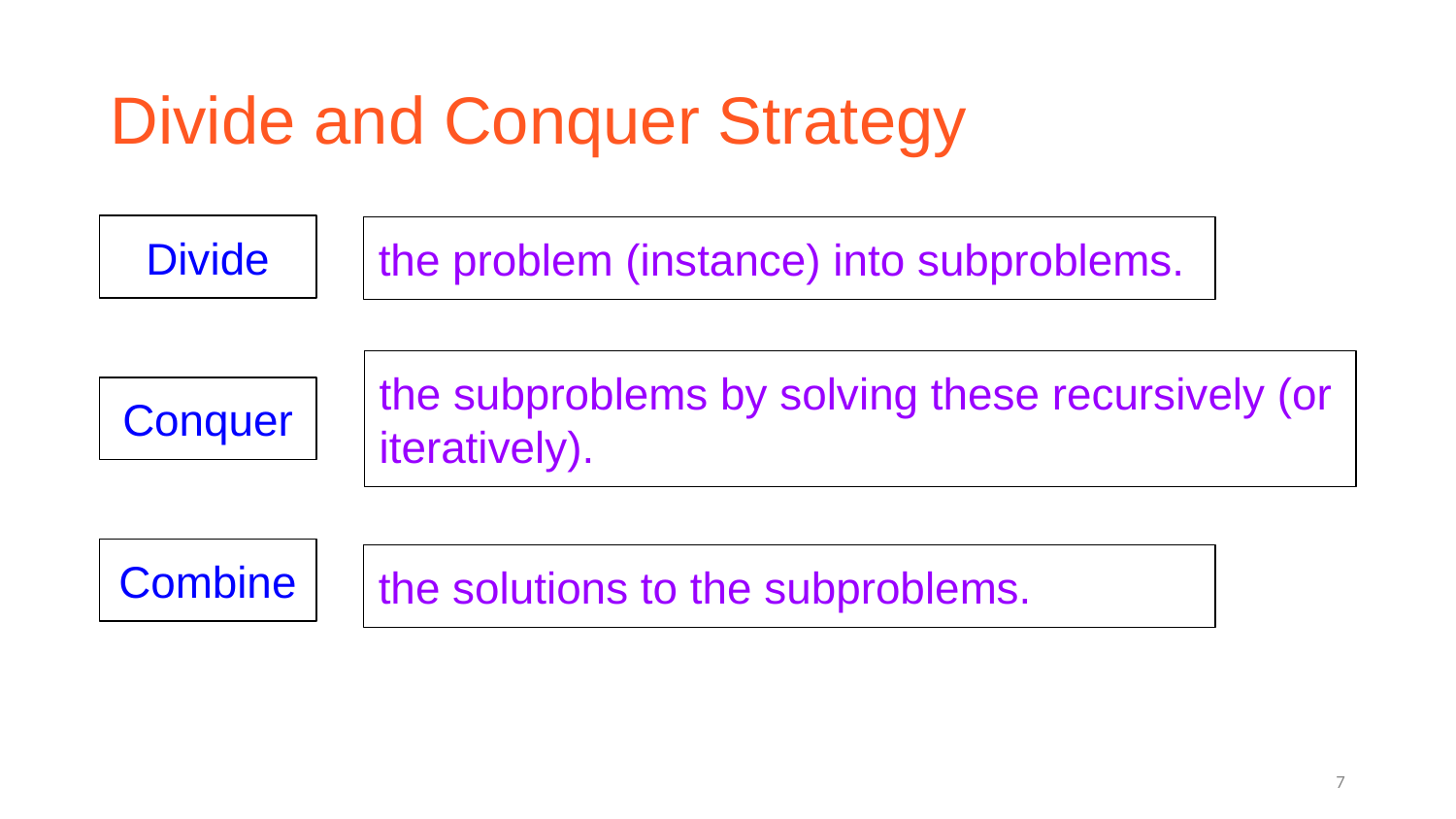

# Divide and Conquer Strategy
Divide
the problem (instance) into subproblems.
the subproblems by solving these recursively (or iteratively).
Conquer
Combine
the solutions to the subproblems.
7